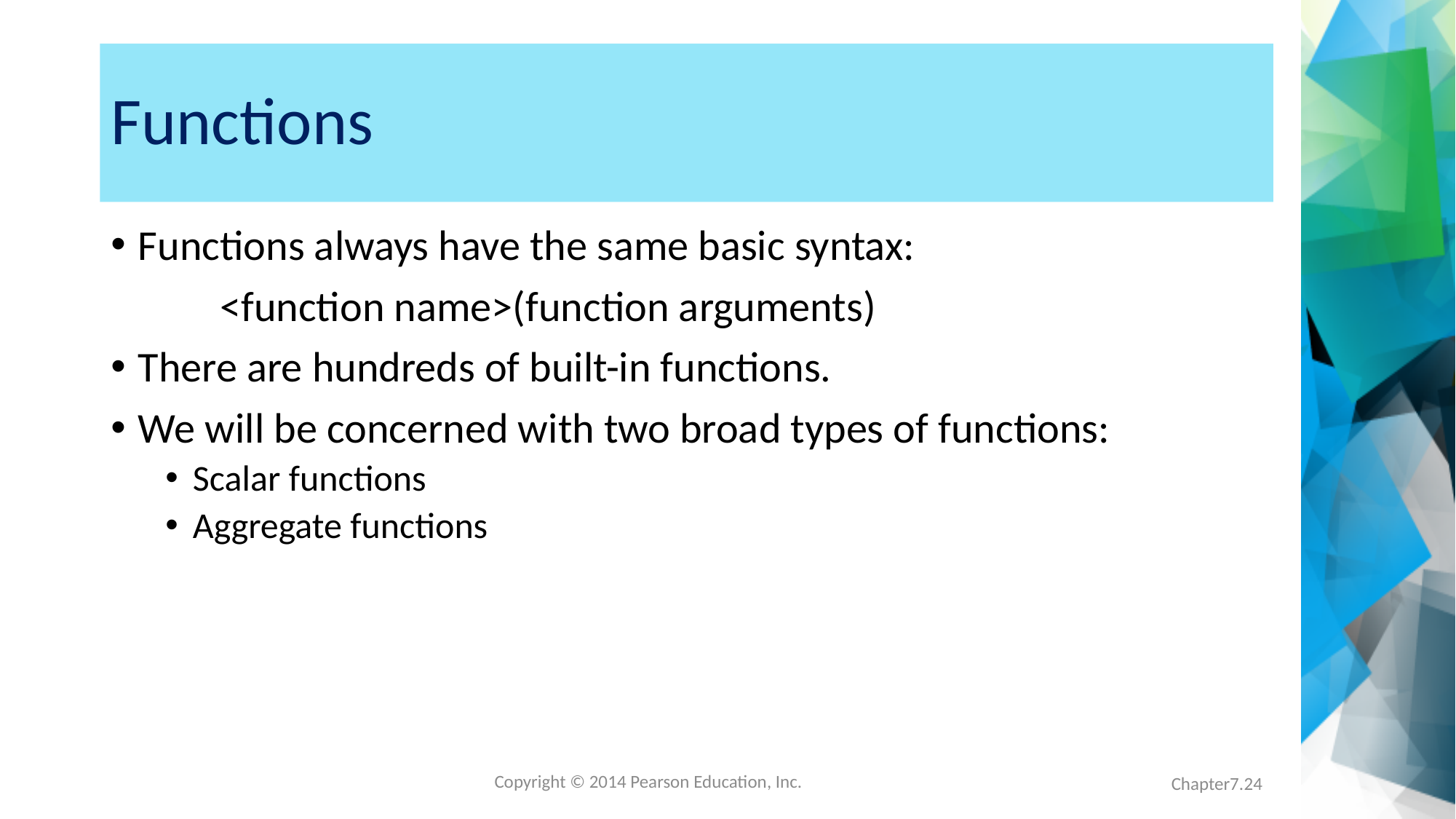

# Functions
Functions always have the same basic syntax:
	<function name>(function arguments)
There are hundreds of built-in functions.
We will be concerned with two broad types of functions:
Scalar functions
Aggregate functions
Chapter7.24